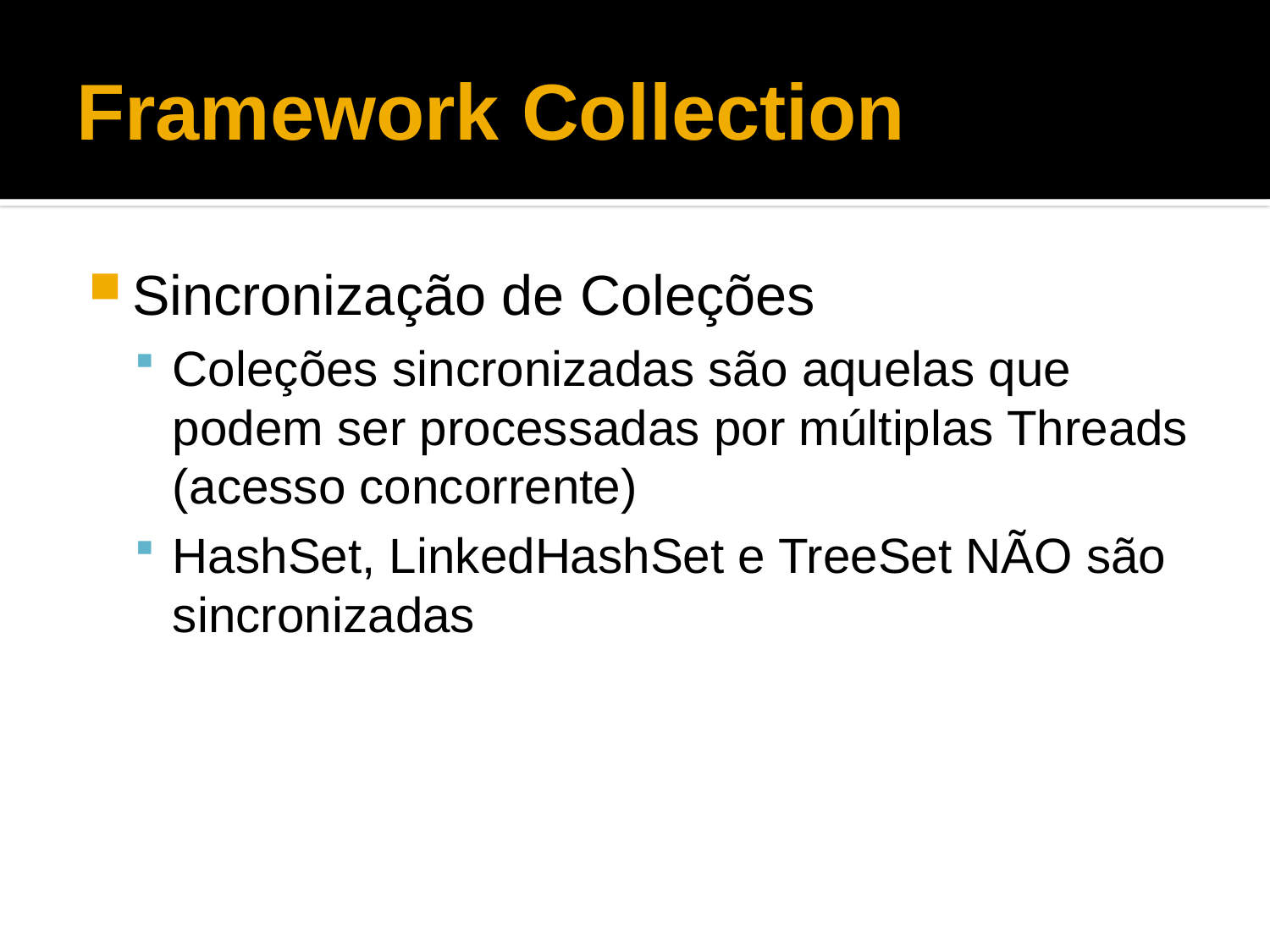

# Framework Collection
Sincronização de Coleções
Coleções sincronizadas são aquelas que podem ser processadas por múltiplas Threads (acesso concorrente)
HashSet, LinkedHashSet e TreeSet NÃO são sincronizadas